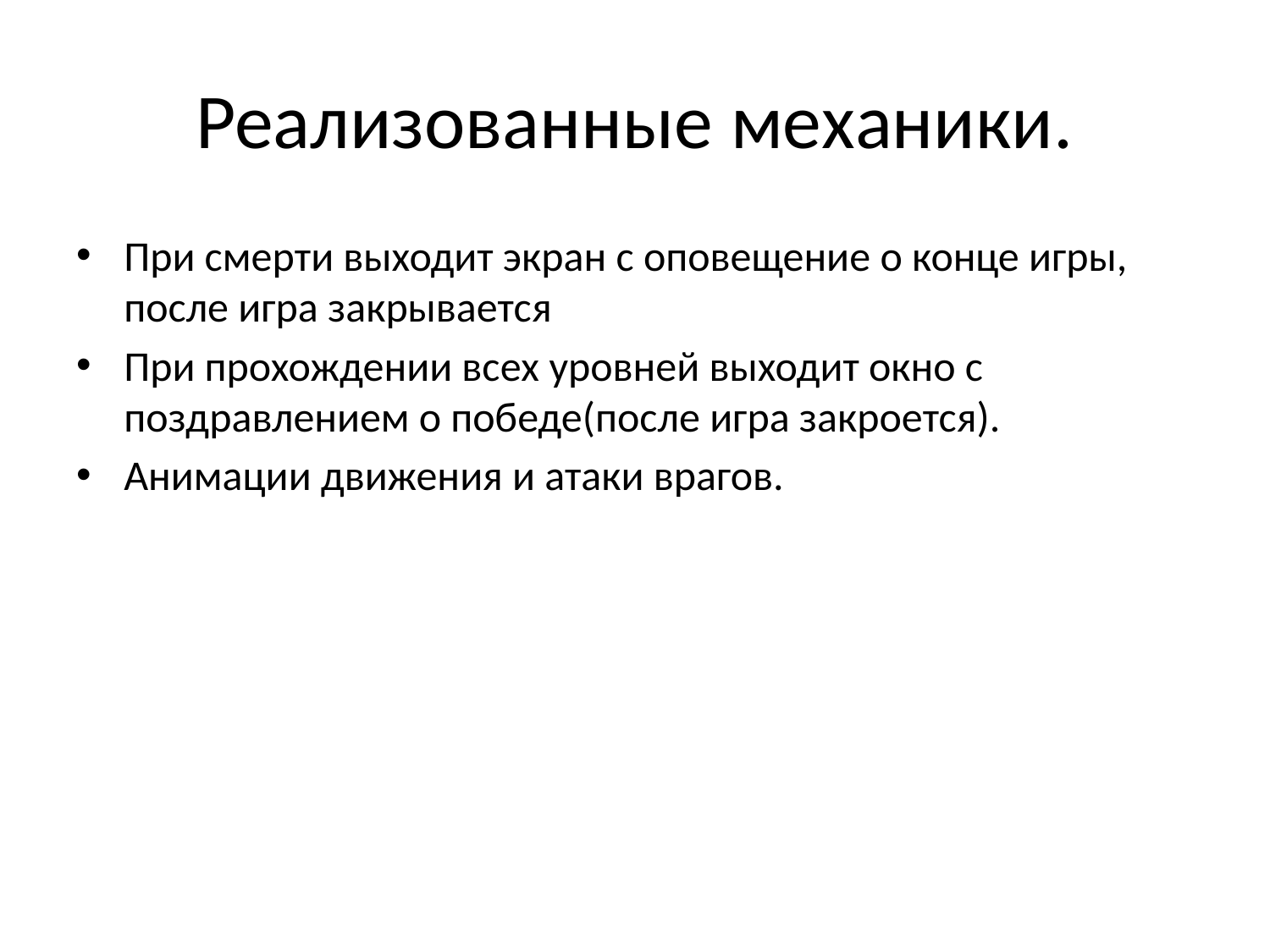

# Реализованные механики.
При смерти выходит экран с оповещение о конце игры, после игра закрывается
При прохождении всех уровней выходит окно с поздравлением о победе(после игра закроется).
Анимации движения и атаки врагов.